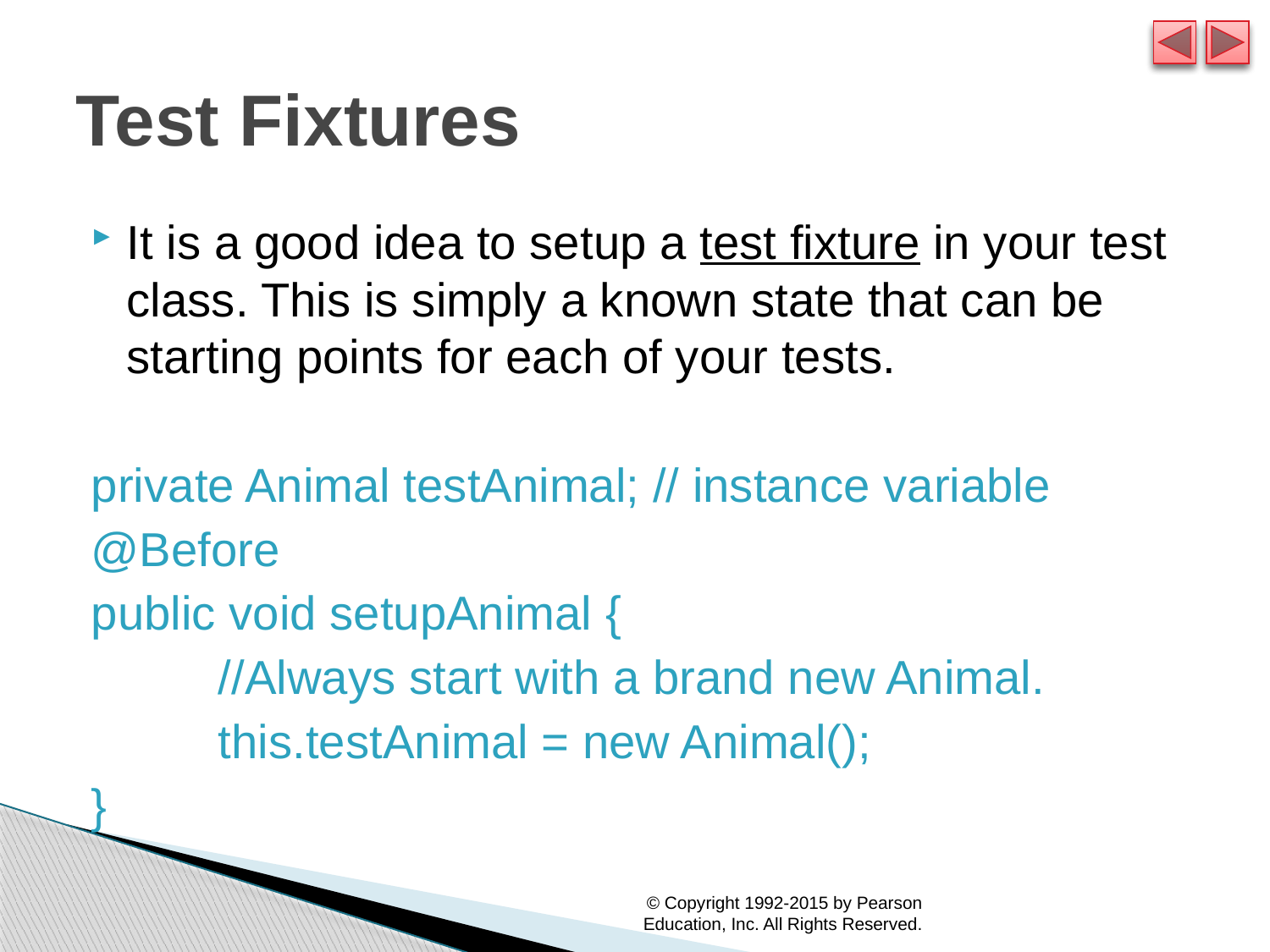

# Test Fixtures
It is a good idea to setup a test fixture in your test class. This is simply a known state that can be starting points for each of your tests.

private Animal testAnimal; // instance variable
@Before
public void setupAnimal {
	//Always start with a brand new Animal.
	this.testAnimal = new Animal();
}
© Copyright 1992-2015 by Pearson Education, Inc. All Rights Reserved.